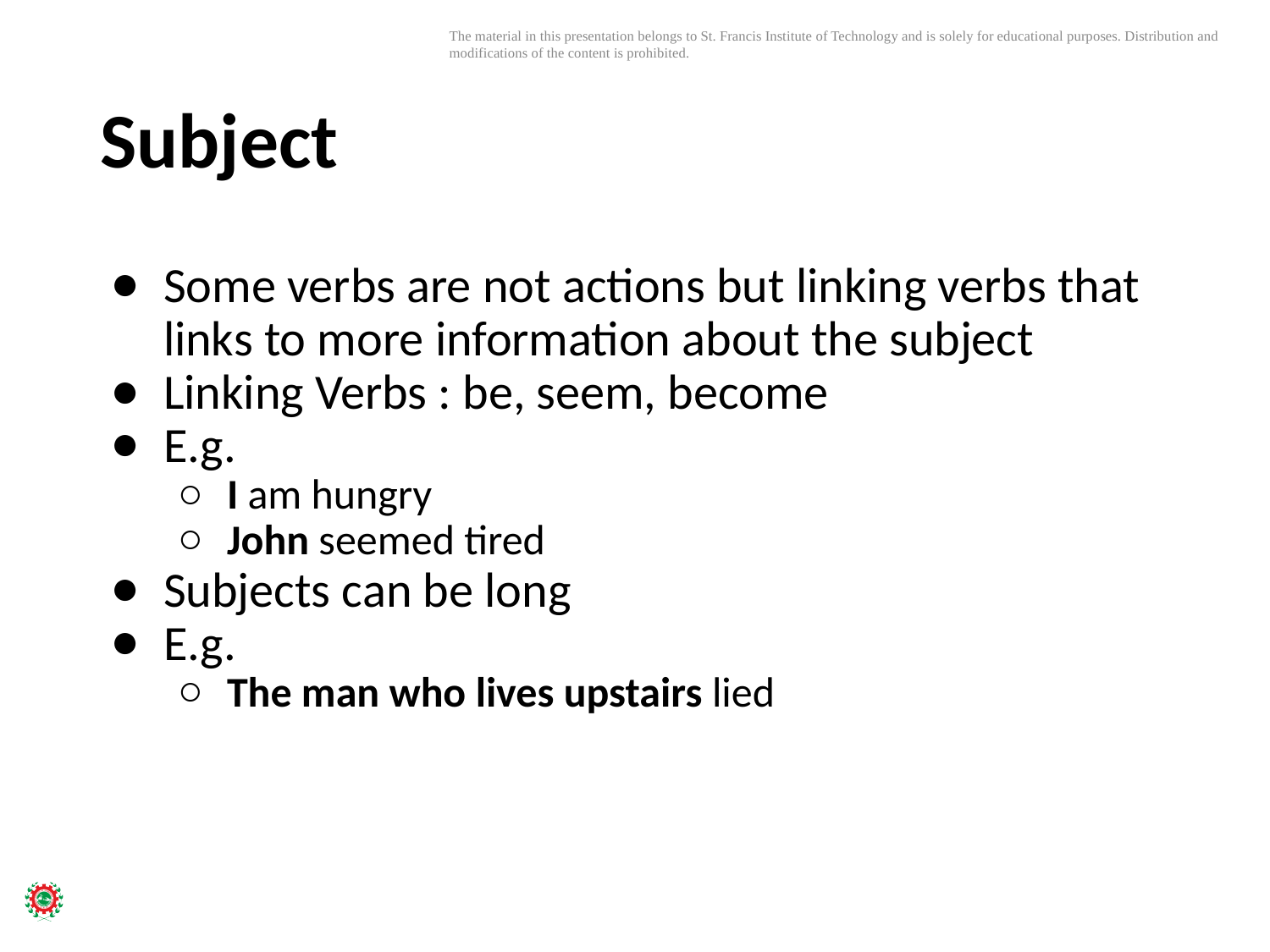

# Subject
Some verbs are not actions but linking verbs that links to more information about the subject
Linking Verbs : be, seem, become
E.g.
I am hungry
John seemed tired
Subjects can be long
E.g.
The man who lives upstairs lied